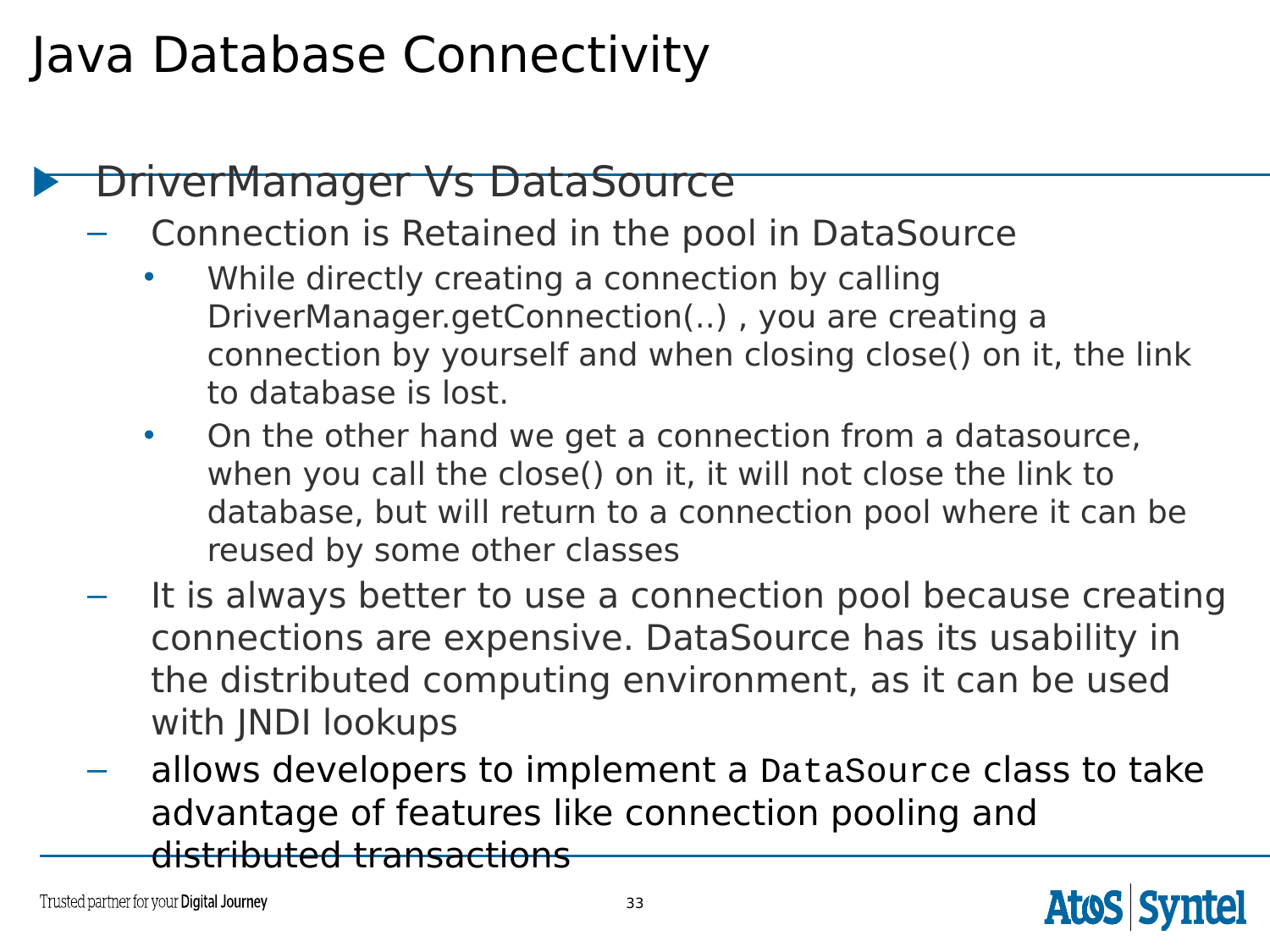

# Java Database Connectivity
DriverManager Vs DataSource
Connection is Retained in the pool in DataSource
While directly creating a connection by calling DriverManager.getConnection(..) , you are creating a connection by yourself and when closing close() on it, the link to database is lost.
On the other hand we get a connection from a datasource, when you call the close() on it, it will not close the link to database, but will return to a connection pool where it can be reused by some other classes
It is always better to use a connection pool because creating connections are expensive. DataSource has its usability in the distributed computing environment, as it can be used  with JNDI lookups
allows developers to implement a DataSource class to take advantage of features like connection pooling and distributed transactions